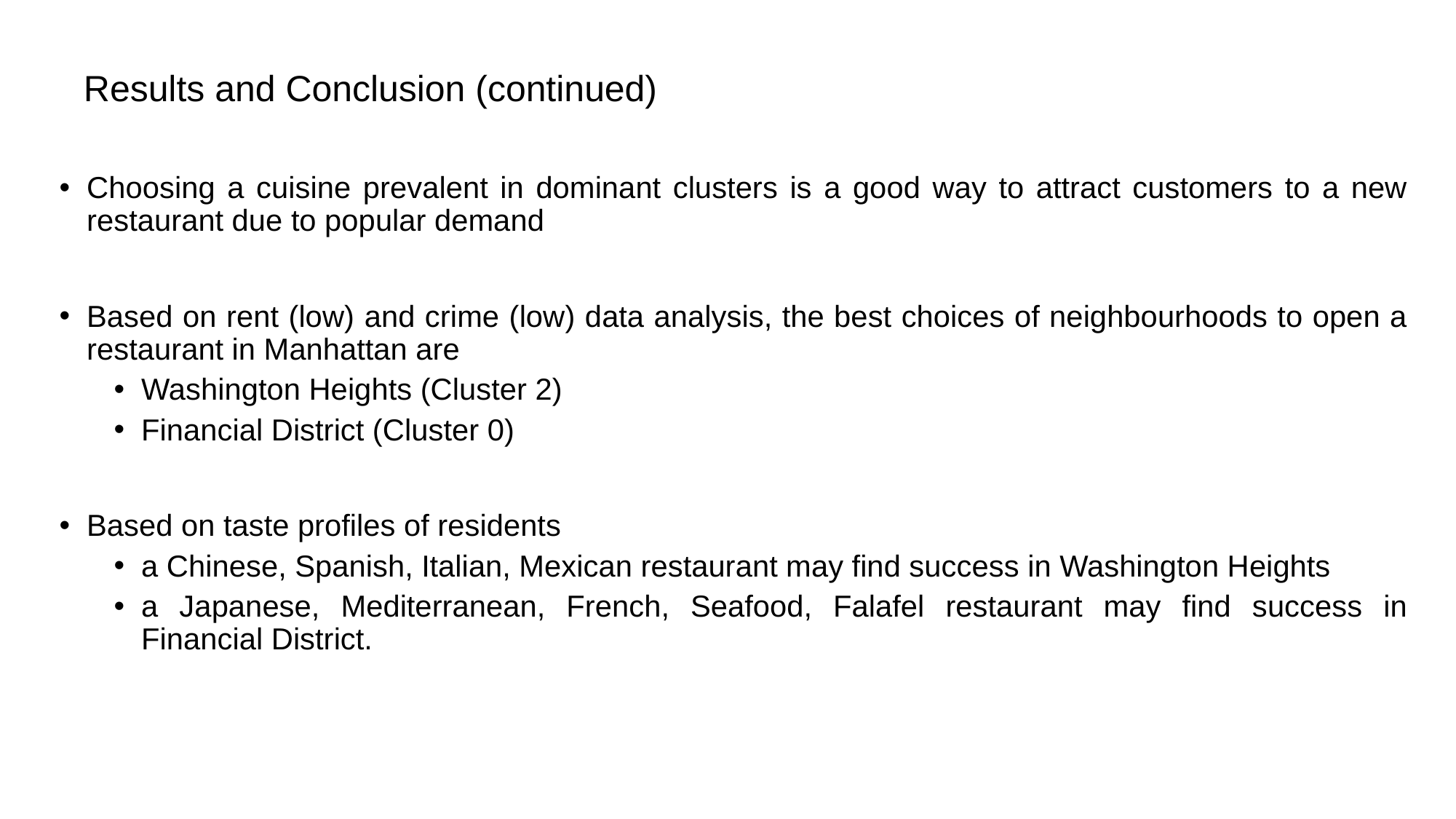

# Results and Conclusion (continued)
Choosing a cuisine prevalent in dominant clusters is a good way to attract customers to a new restaurant due to popular demand

Based on rent (low) and crime (low) data analysis, the best choices of neighbourhoods to open a restaurant in Manhattan are
Washington Heights (Cluster 2)
Financial District (Cluster 0)

Based on taste profiles of residents
a Chinese, Spanish, Italian, Mexican restaurant may find success in Washington Heights
a Japanese, Mediterranean, French, Seafood, Falafel restaurant may find success in Financial District.